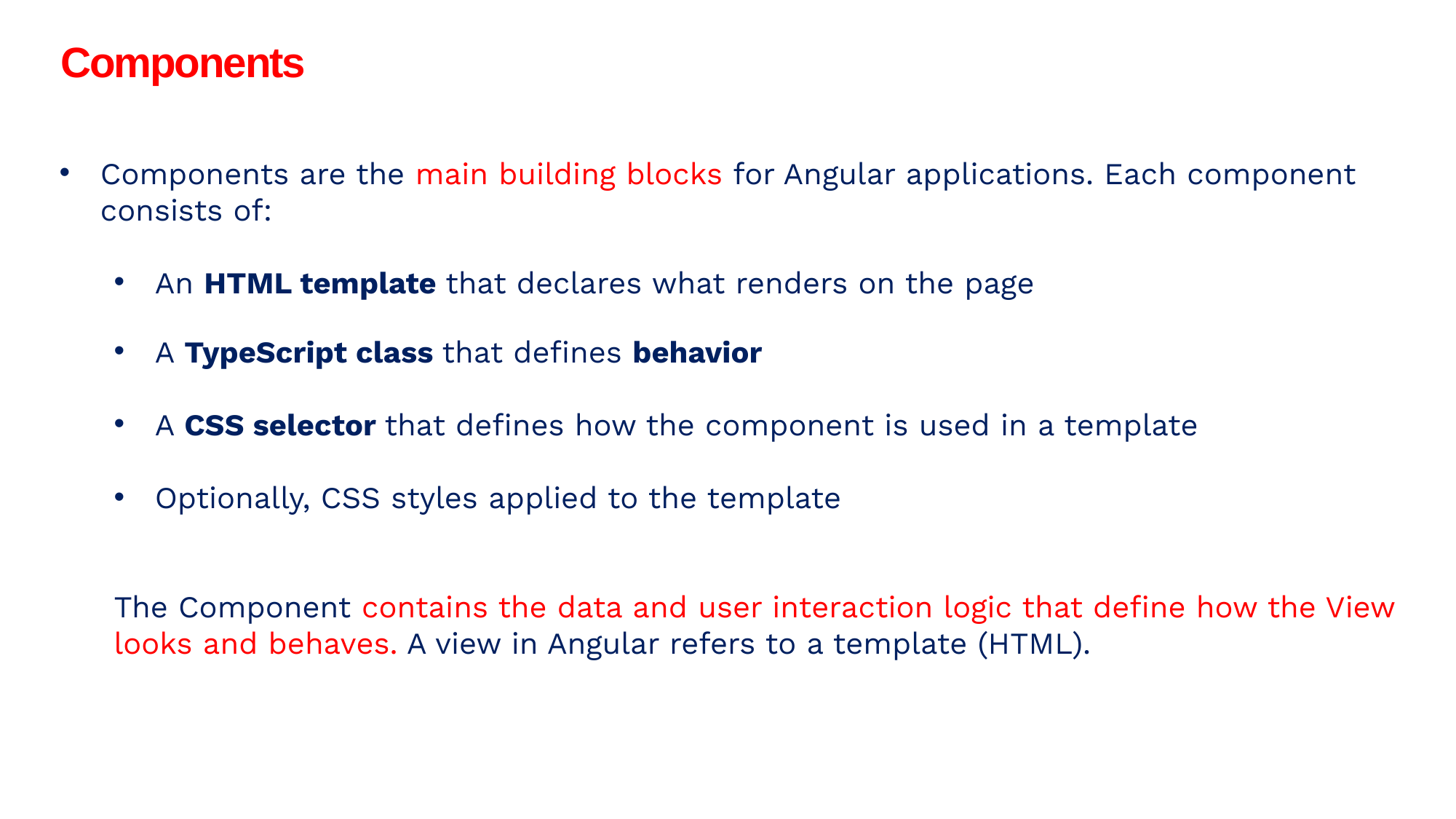

Components
Components are the main building blocks for Angular applications. Each component consists of:

An HTML template that declares what renders on the page

A TypeScript class that defines behavior

A CSS selector that defines how the component is used in a template

Optionally, CSS styles applied to the template

The Component contains the data and user interaction logic that define how the View looks and behaves. A view in Angular refers to a template (HTML).